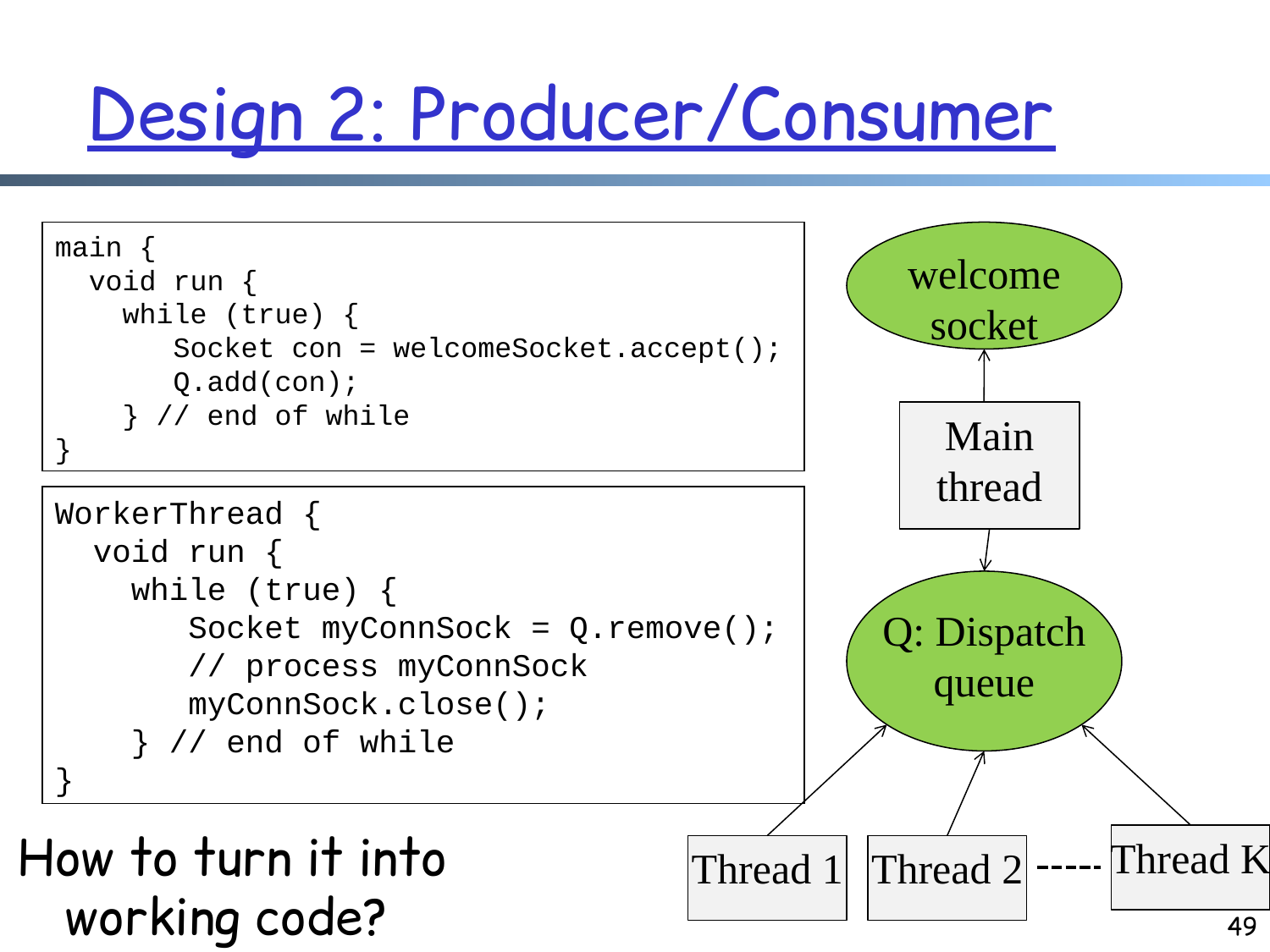

# Design 2: Producer/Consumer
main {
  void run {
    while (true) {
       Socket con = welcomeSocket.accept();
       Q.add(con);
    } // end of while
}
welcome
socket
Main
thread
WorkerThread {
  void run {
    while (true) {
       Socket myConnSock = Q.remove();
       // process myConnSock
       myConnSock.close();
    } // end of while
}
Q: Dispatch
queue
How to turn it into
working code?
Thread K
Thread 1
Thread 2
49